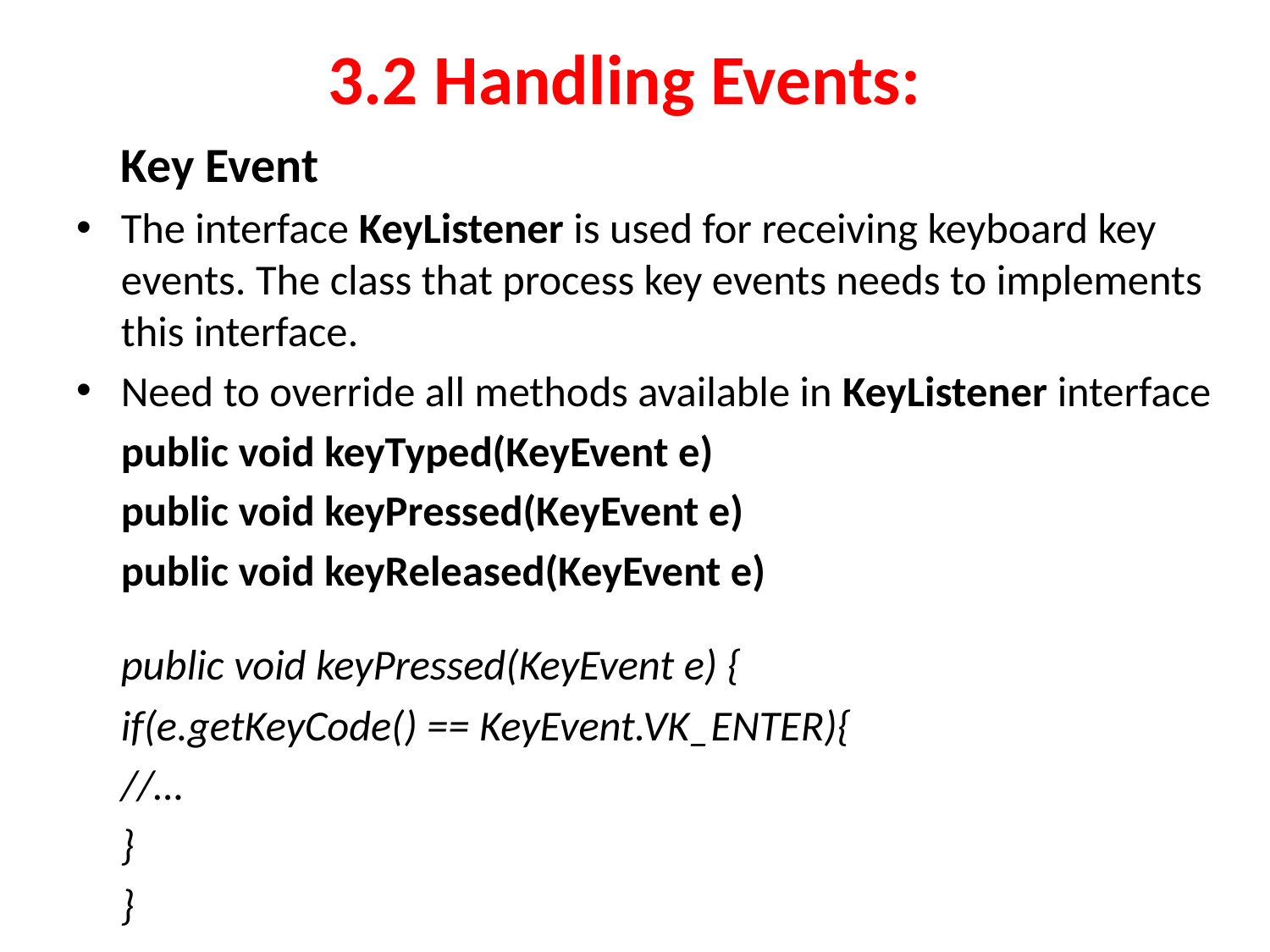

# 3.2 Handling Events:
	Key Event
The interface KeyListener is used for receiving keyboard key events. The class that process key events needs to implements this interface.
Need to override all methods available in KeyListener interface
	public void keyTyped(KeyEvent e)
	public void keyPressed(KeyEvent e)
	public void keyReleased(KeyEvent e)

	public void keyPressed(KeyEvent e) {
		if(e.getKeyCode() == KeyEvent.VK_ENTER){
			//…
		}
	}